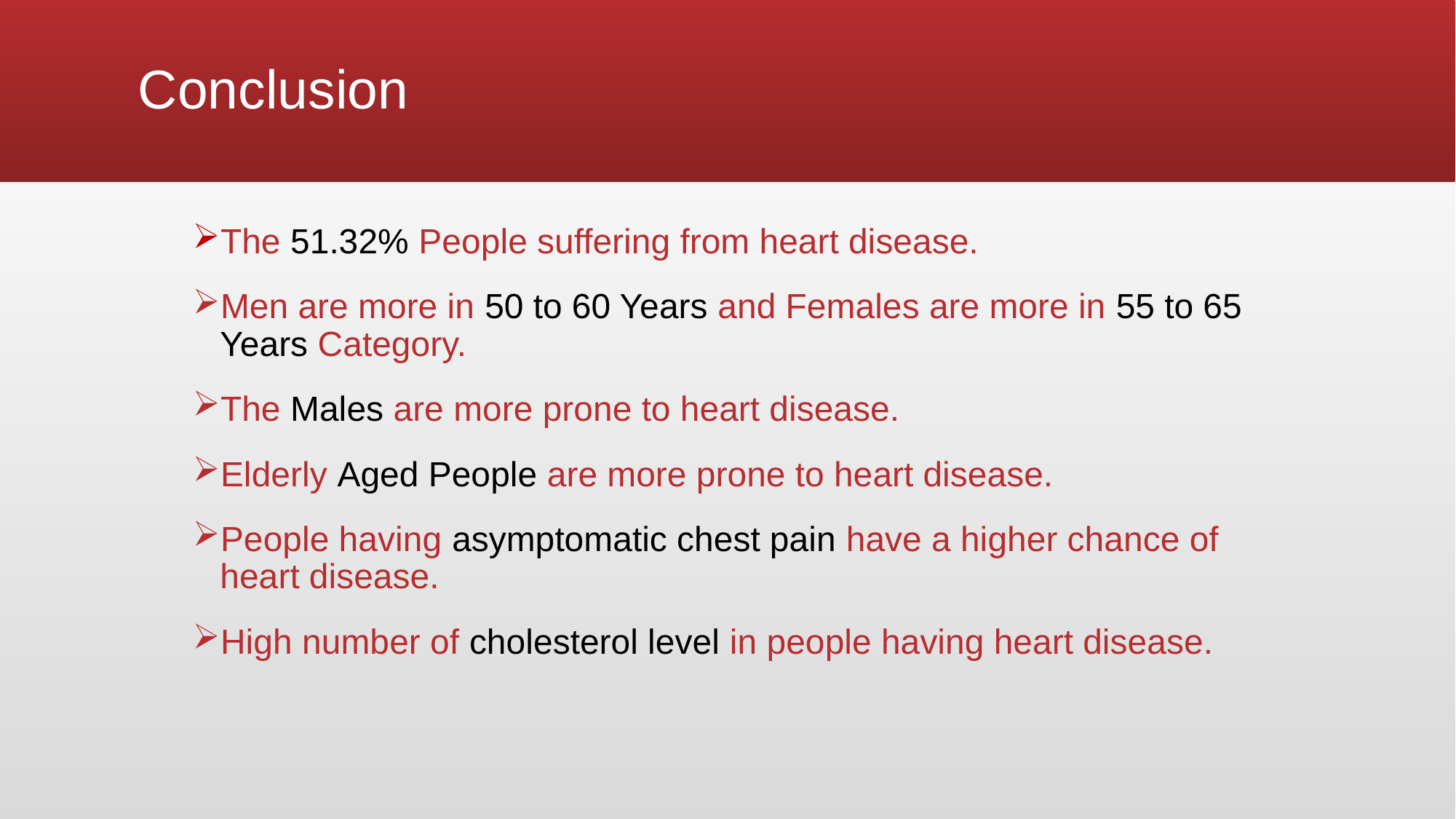

# Conclusion
The 51.32% People suffering from heart disease.
Men are more in 50 to 60 Years and Females are more in 55 to 65 Years Category.
The Males are more prone to heart disease.
Elderly Aged People are more prone to heart disease.
People having asymptomatic chest pain have a higher chance of heart disease.
High number of cholesterol level in people having heart disease.